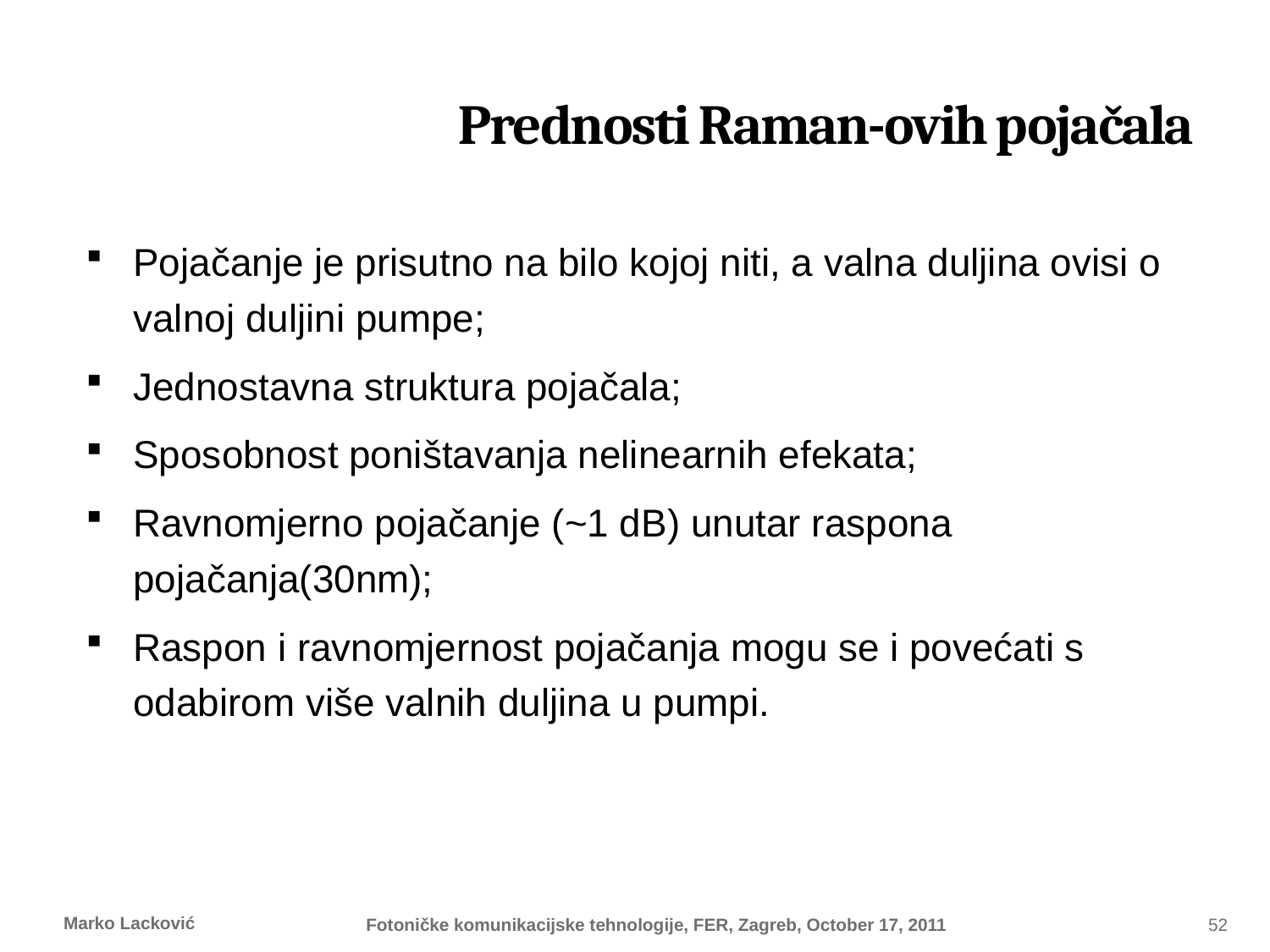

# Prednosti Raman-ovih pojačala
Pojačanje je prisutno na bilo kojoj niti, a valna duljina ovisi o valnoj duljini pumpe;
Jednostavna struktura pojačala;
Sposobnost poništavanja nelinearnih efekata;
Ravnomjerno pojačanje (~1 dB) unutar raspona pojačanja(30nm);
Raspon i ravnomjernost pojačanja mogu se i povećati s odabirom više valnih duljina u pumpi.